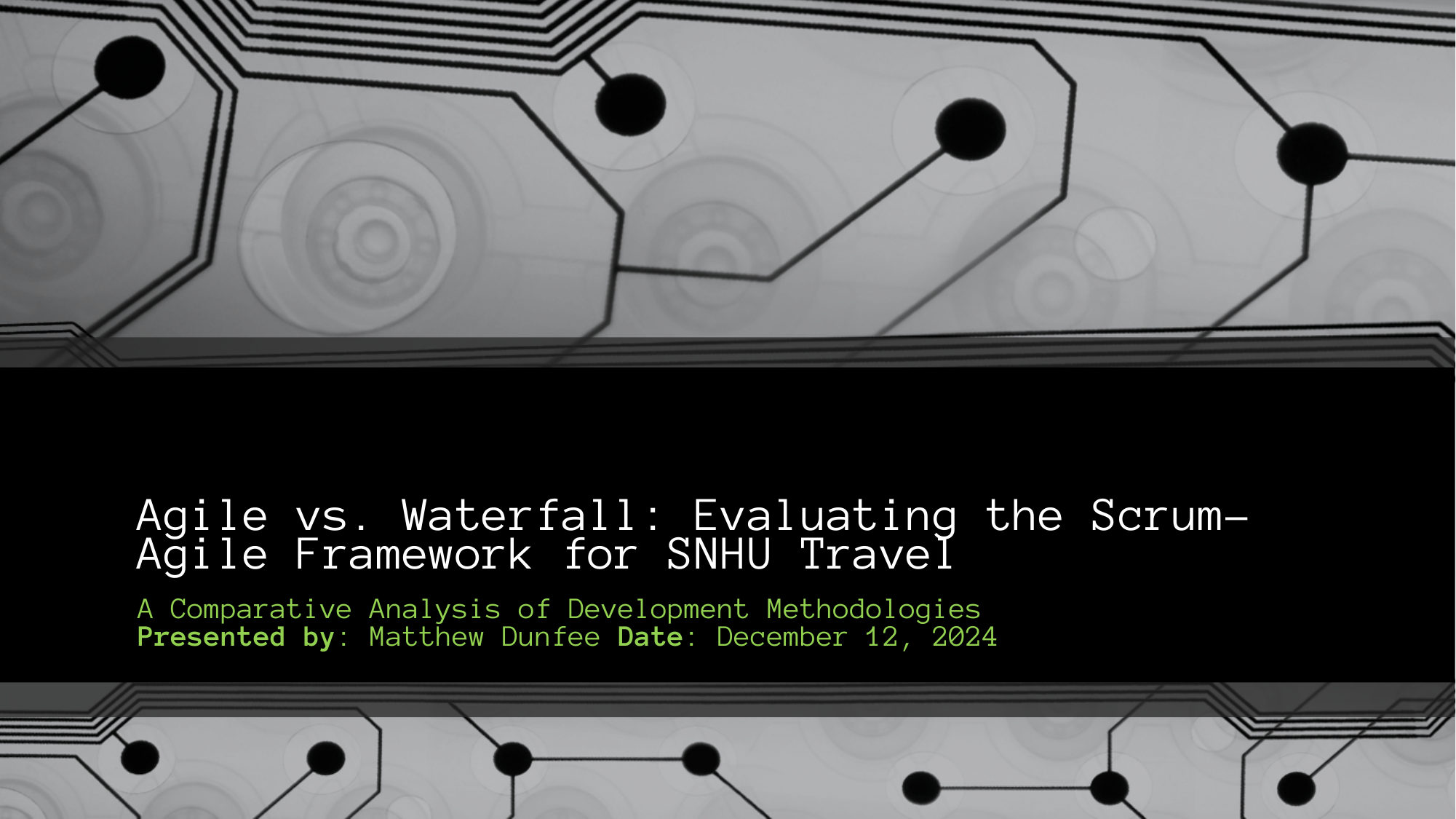

# Agile vs. Waterfall: Evaluating the Scrum-Agile Framework for SNHU Travel
A Comparative Analysis of Development Methodologies
Presented by: Matthew Dunfee Date: December 12, 2024